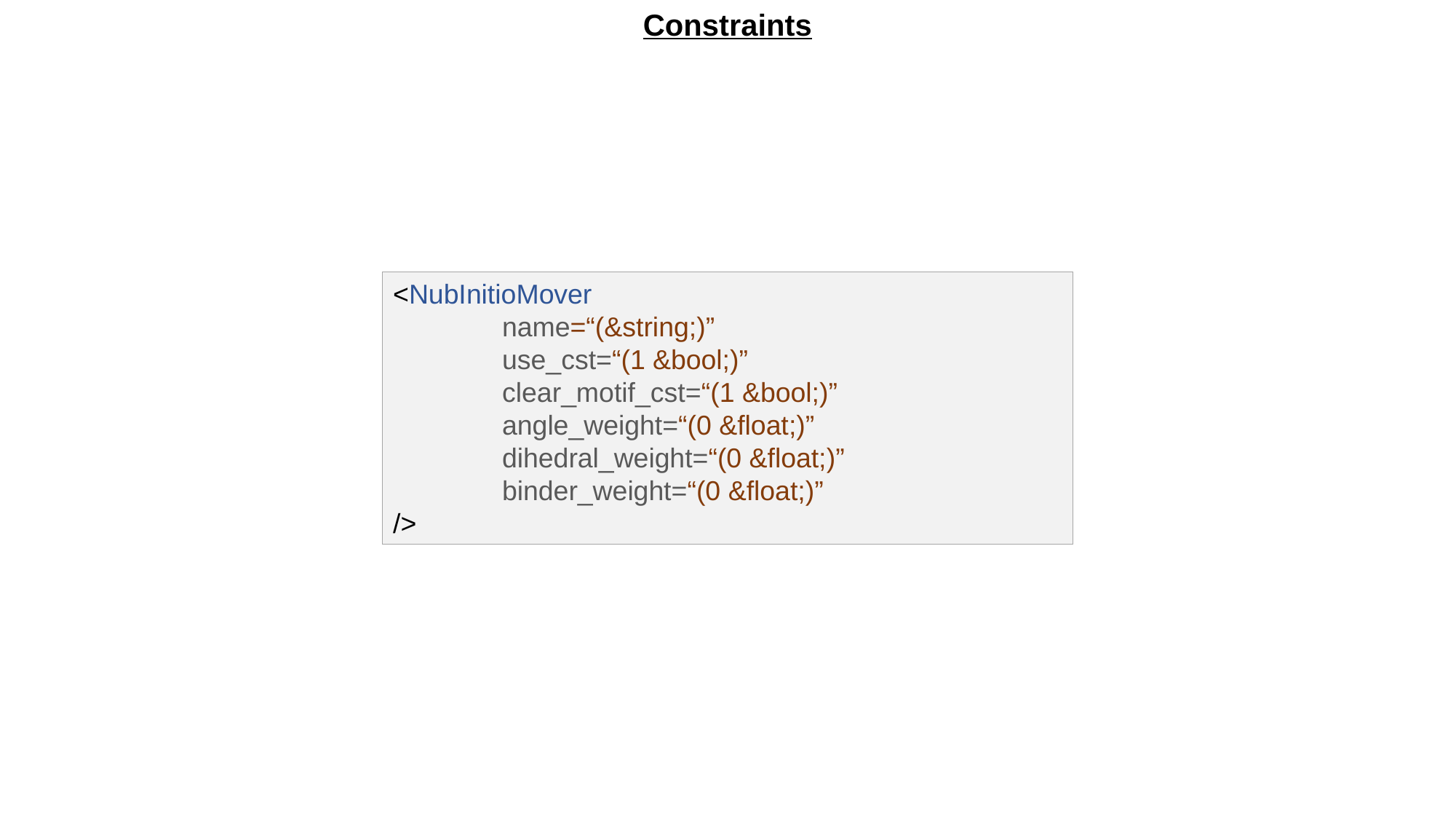

Constraints
<NubInitioMover
	name=“(&string;)”
	use_cst=“(1 &bool;)”
	clear_motif_cst=“(1 &bool;)”
	angle_weight=“(0 &float;)”
	dihedral_weight=“(0 &float;)”
	binder_weight=“(0 &float;)”
/>